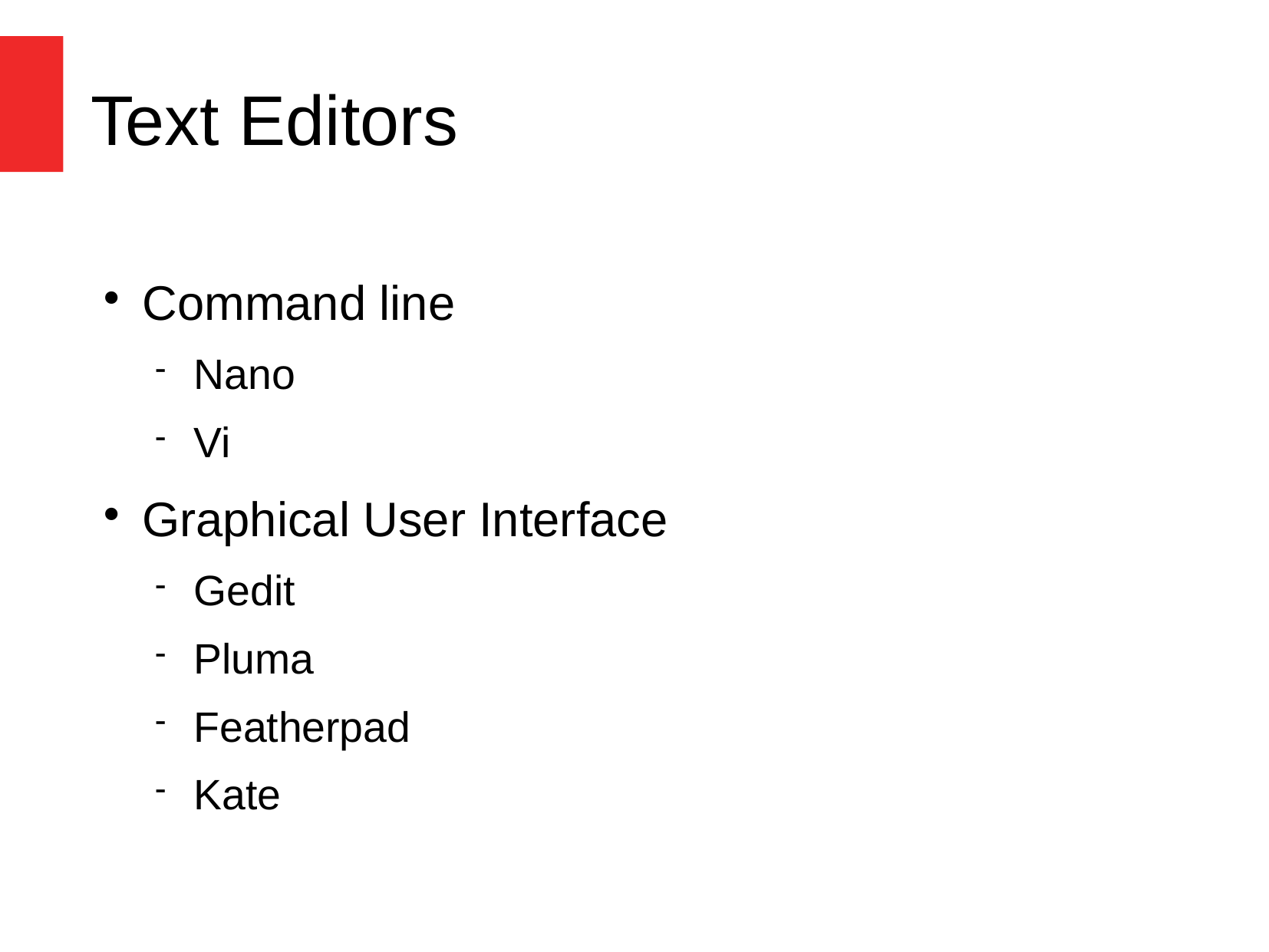

Text Editors
Command line
Nano
Vi
Graphical User Interface
Gedit
Pluma
Featherpad
Kate